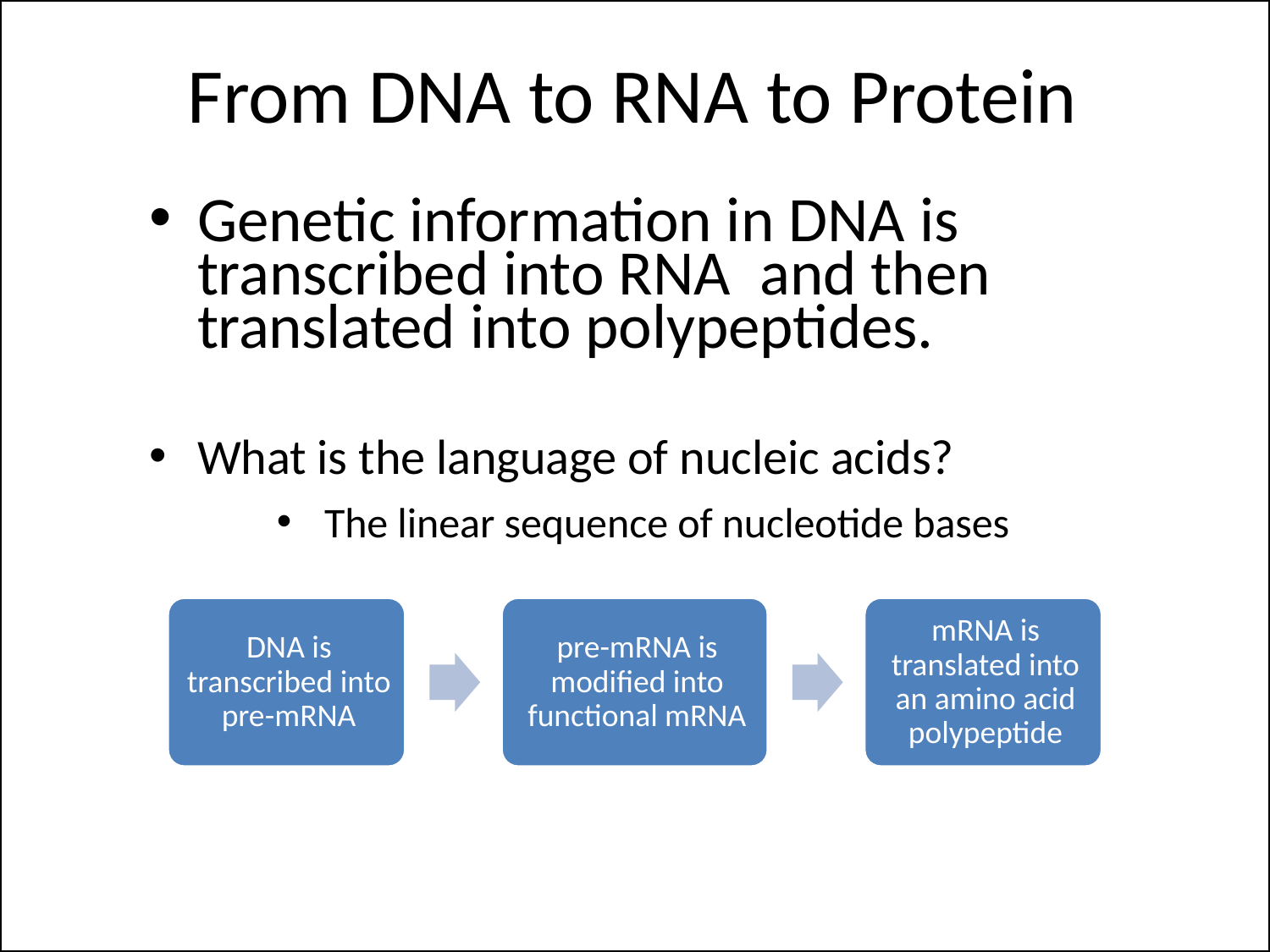

# From DNA to RNA to Protein
Genetic information in DNA is transcribed into RNA  and then translated into polypeptides.

What is the language of nucleic acids?
The linear sequence of nucleotide bases

DNA is transcribed into pre-mRNA

pre-mRNA is modified into functional mRNA

mRNA is translated into an amino acid polypeptide